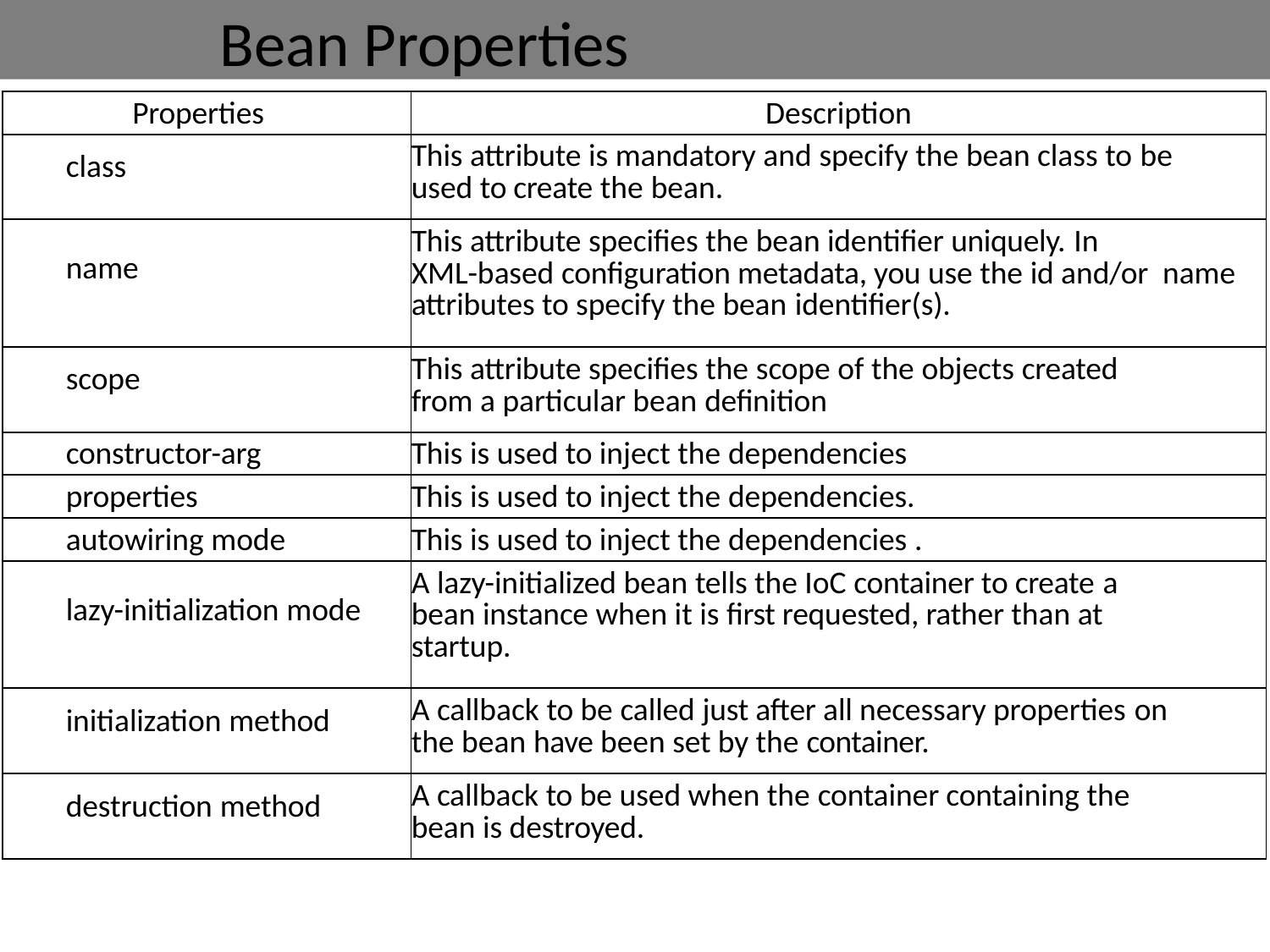

# Bean Properties
| Properties | Description |
| --- | --- |
| class | This attribute is mandatory and specify the bean class to be used to create the bean. |
| name | This attribute specifies the bean identifier uniquely. In XML-based configuration metadata, you use the id and/or name attributes to specify the bean identifier(s). |
| scope | This attribute specifies the scope of the objects created from a particular bean definition |
| constructor-arg | This is used to inject the dependencies |
| properties | This is used to inject the dependencies. |
| autowiring mode | This is used to inject the dependencies . |
| lazy-initialization mode | A lazy-initialized bean tells the IoC container to create a bean instance when it is first requested, rather than at startup. |
| initialization method | A callback to be called just after all necessary properties on the bean have been set by the container. |
| destruction method | A callback to be used when the container containing the bean is destroyed. |